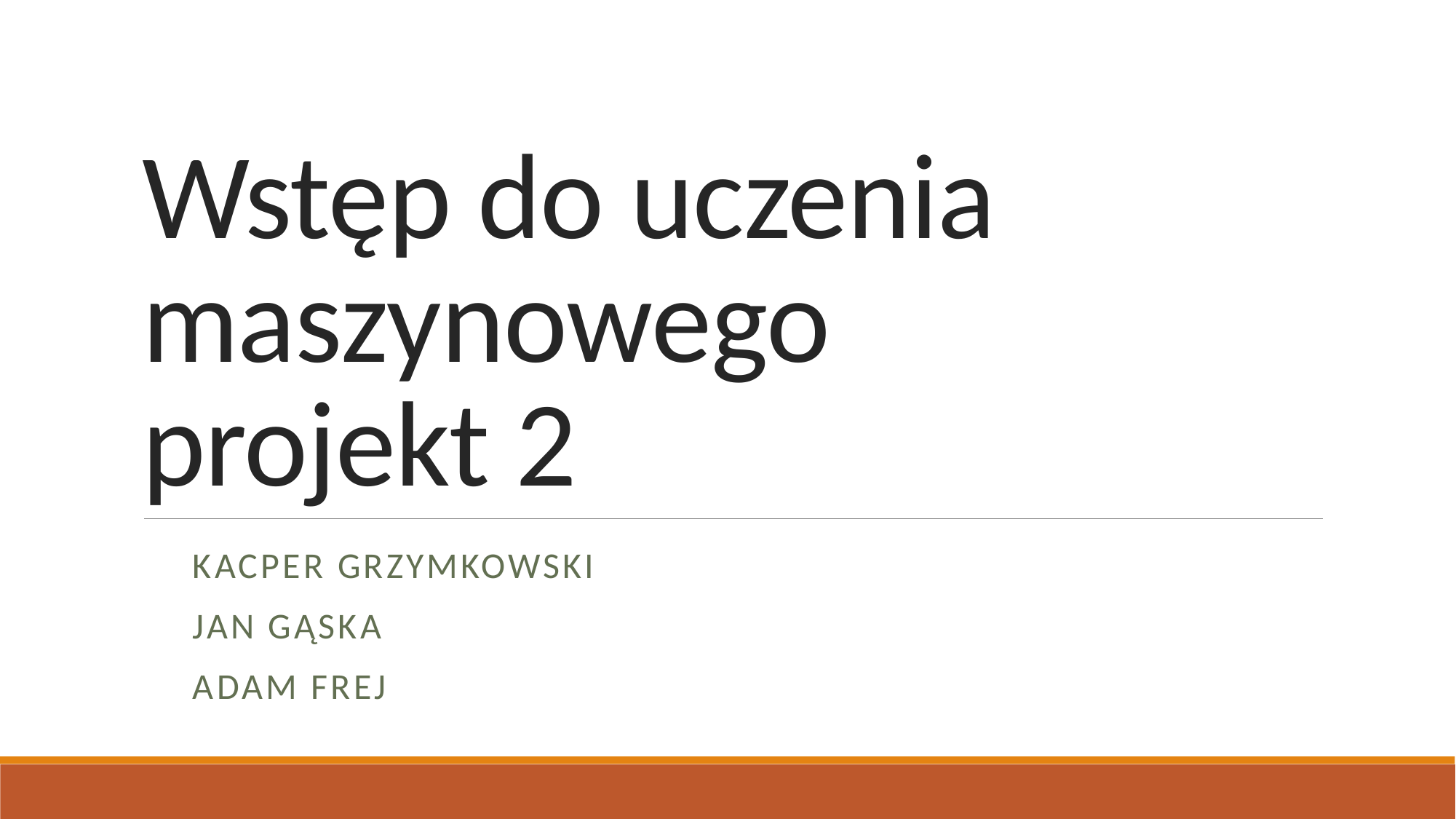

# Wstęp do uczenia maszynowego projekt 2
Kacper Grzymkowski
Jan Gąska
Adam Frej